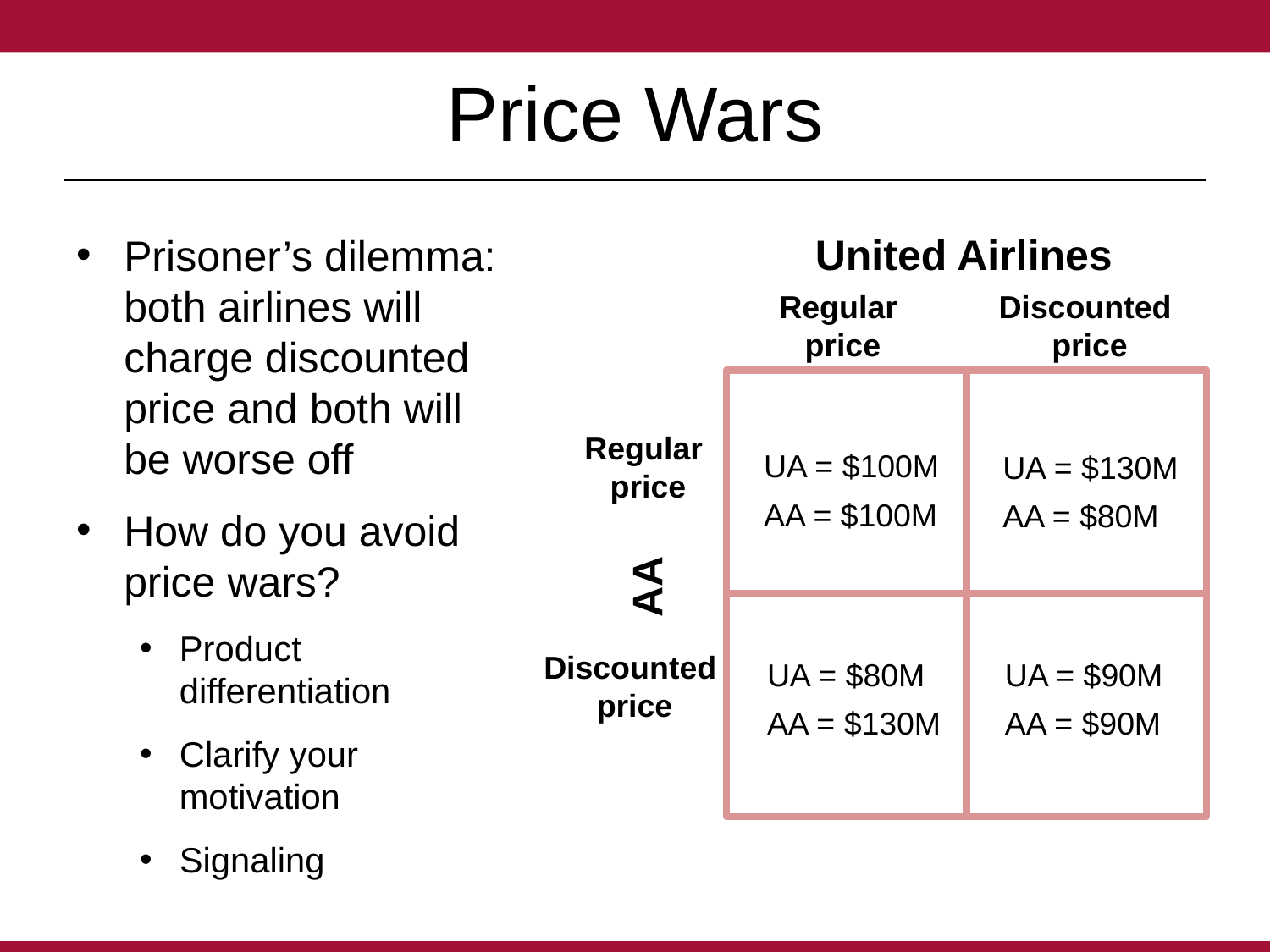

# Price Wars
Prisoner’s dilemma: both airlines will charge discounted price and both will be worse off
How do you avoid price wars?
Product differentiation
Clarify your motivation
Signaling
United Airlines
Regular
price
Discounted
price

Regular
price
UA = $100M
AA = $100M
UA = $130M
AA = $80M
AA
Discounted
price
UA = $80M
AA = $130M
UA = $90M
AA = $90M